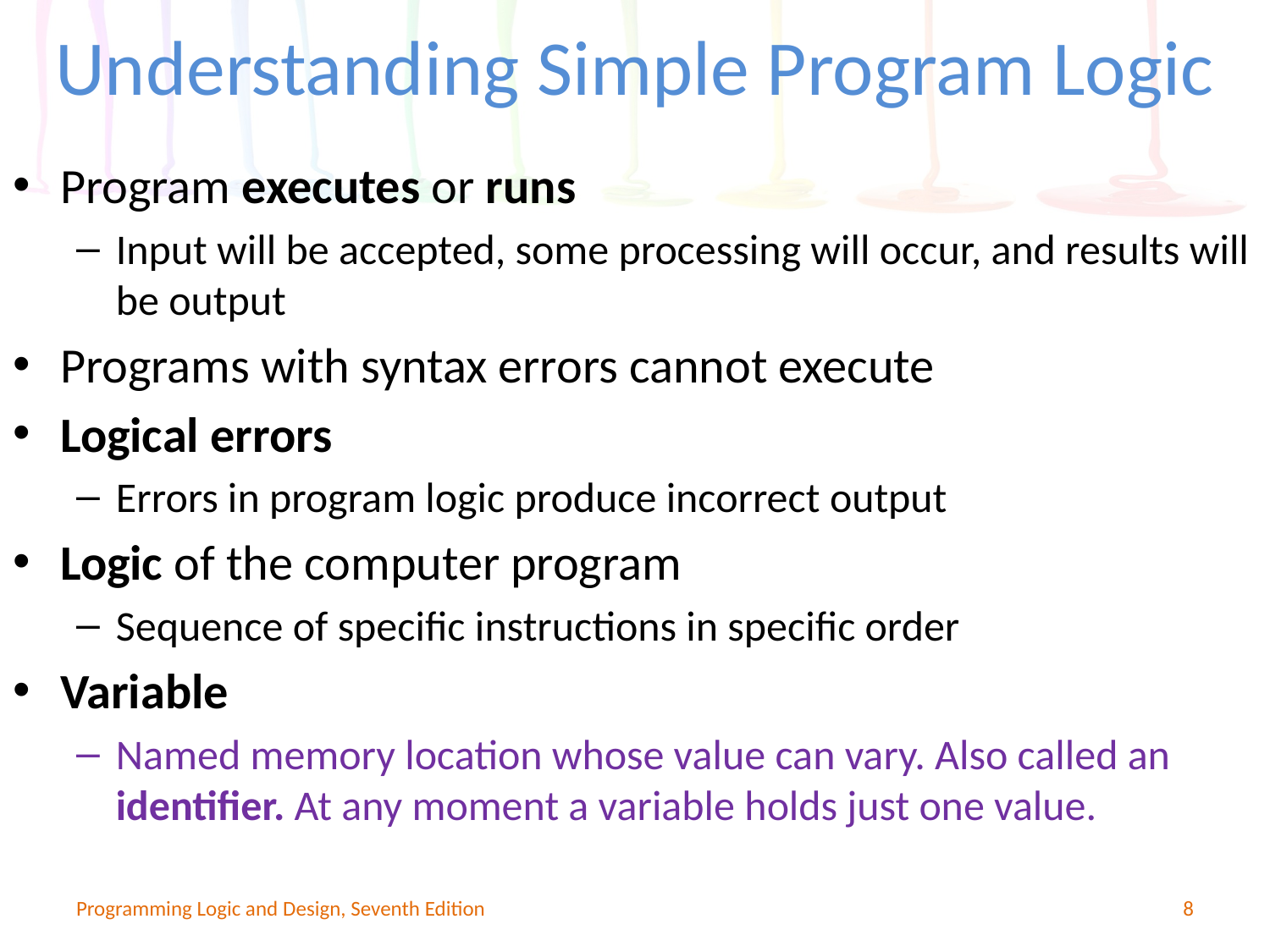

# Understanding Simple Program Logic
Program executes or runs
Input will be accepted, some processing will occur, and results will be output
Programs with syntax errors cannot execute
Logical errors
Errors in program logic produce incorrect output
Logic of the computer program
Sequence of specific instructions in specific order
Variable
Named memory location whose value can vary. Also called an identifier. At any moment a variable holds just one value.
Programming Logic and Design, Seventh Edition
8